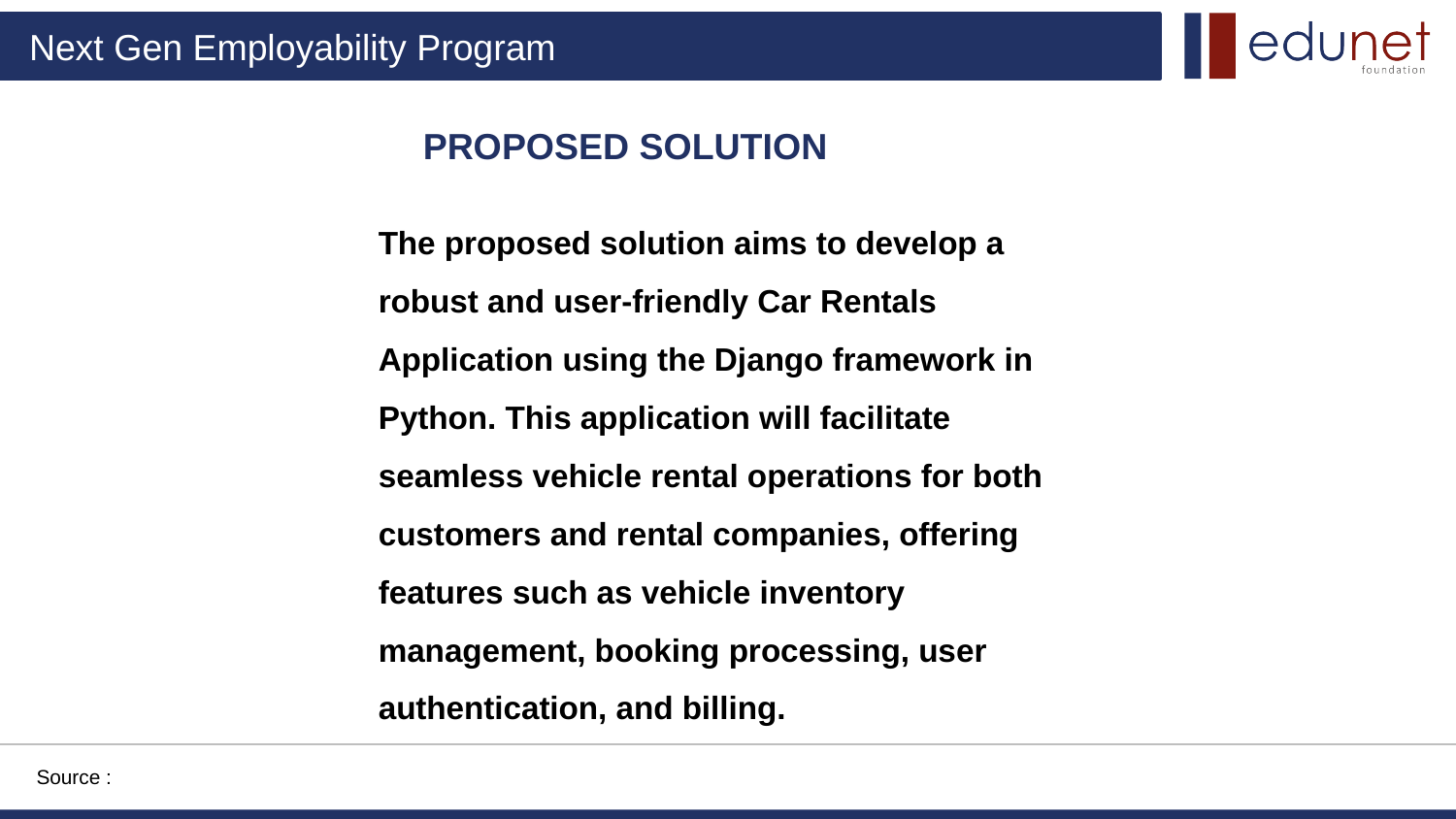

PROPOSED SOLUTION
The proposed solution aims to develop a robust and user-friendly Car Rentals Application using the Django framework in Python. This application will facilitate seamless vehicle rental operations for both customers and rental companies, offering features such as vehicle inventory management, booking processing, user authentication, and billing.
Source :